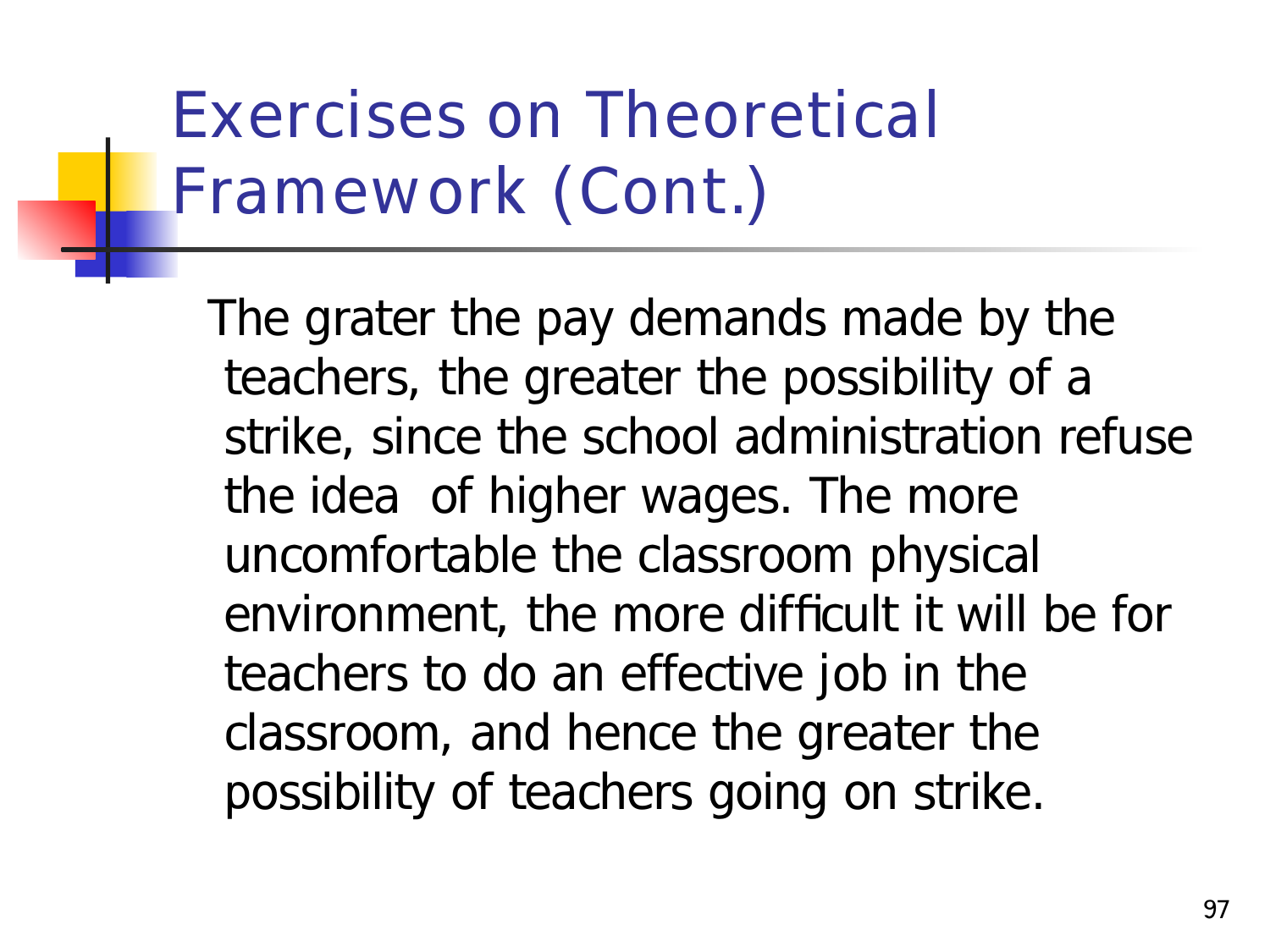

# Exercises on Theoretical Framework (Cont.)
  The grater the pay demands made by the teachers, the greater the possibility of a strike, since the school administration refuse the idea  of higher wages. The more uncomfortable the classroom physical environment, the more difficult it will be for teachers to do an effective job in the classroom, and hence the greater the possibility of teachers going on strike.
97